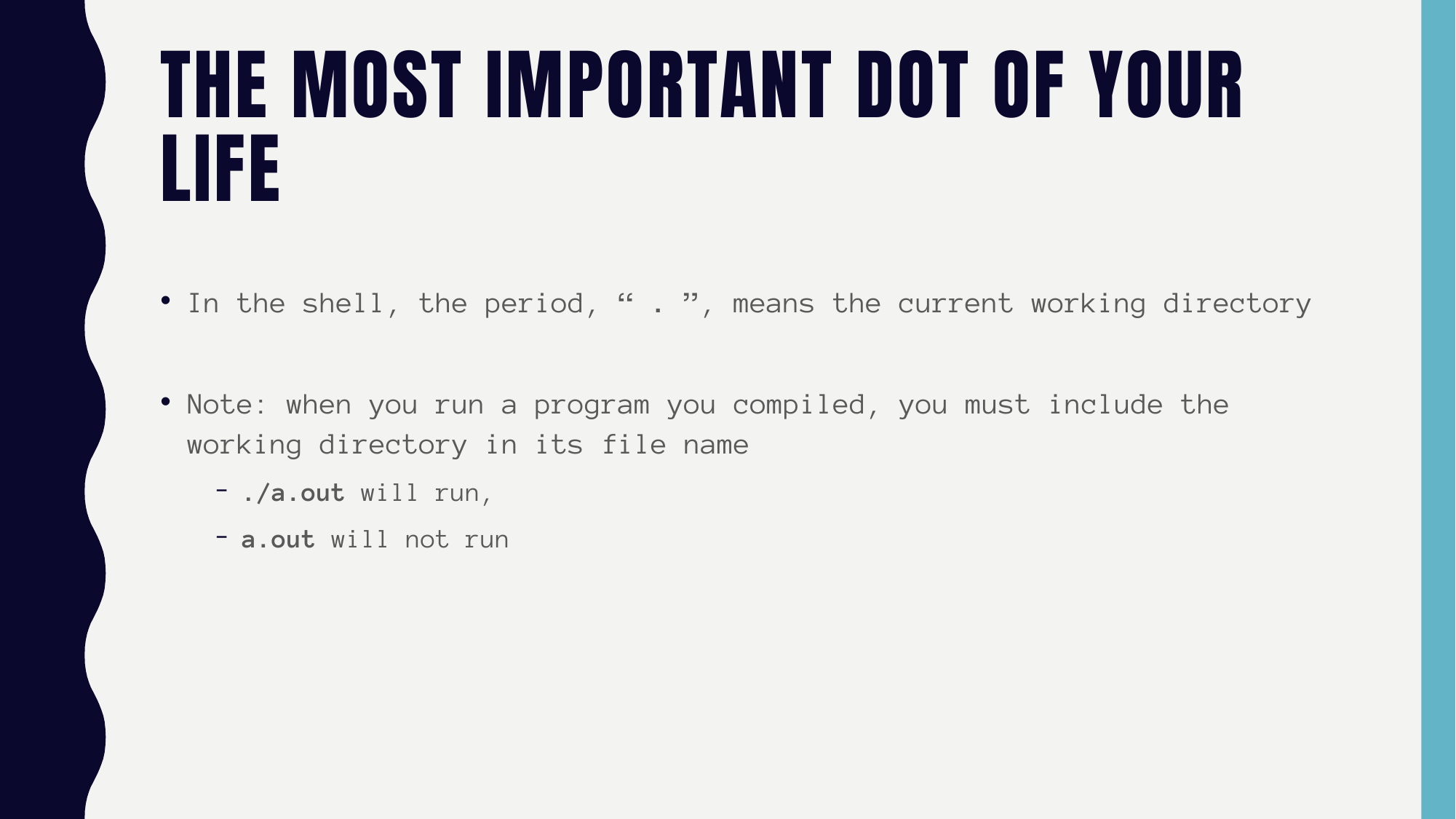

# the most important dot of your life
In the shell, the period, “ . ”, means the current working directory

Note: when you run a program you compiled, you must include the working directory in its file name
./a.out will run,
a.out will not run